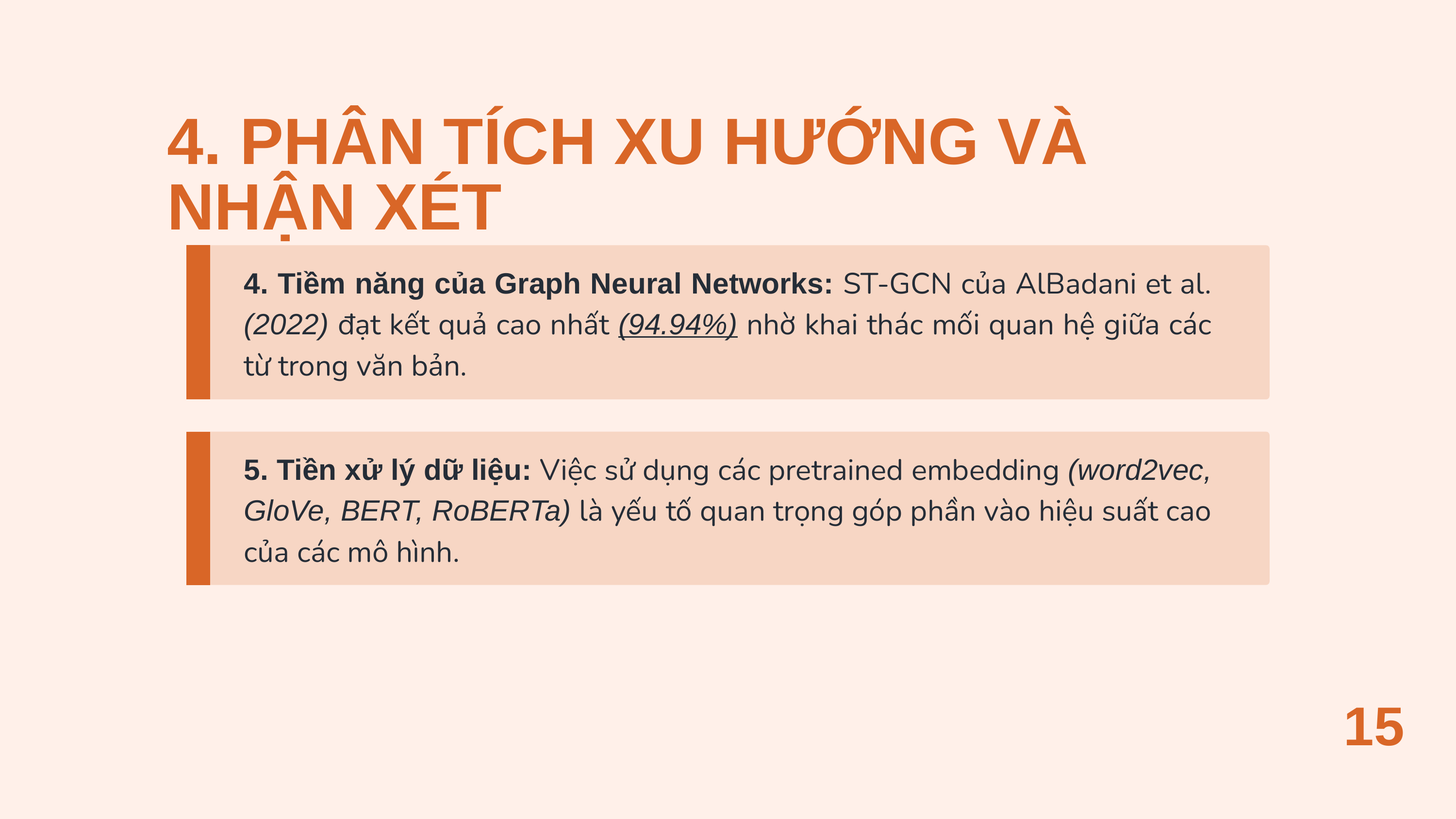

4. PHÂN TÍCH XU HƯỚNG VÀ NHẬN XÉT

4. Tiềm năng của Graph Neural Networks: ST-GCN của AlBadani et al. (2022) đạt kết quả cao nhất (94.94%) nhờ khai thác mối quan hệ giữa các từ trong văn bản.

5. Tiền xử lý dữ liệu: Việc sử dụng các pretrained embedding (word2vec, GloVe, BERT, RoBERTa) là yếu tố quan trọng góp phần vào hiệu suất cao của các mô hình.
15